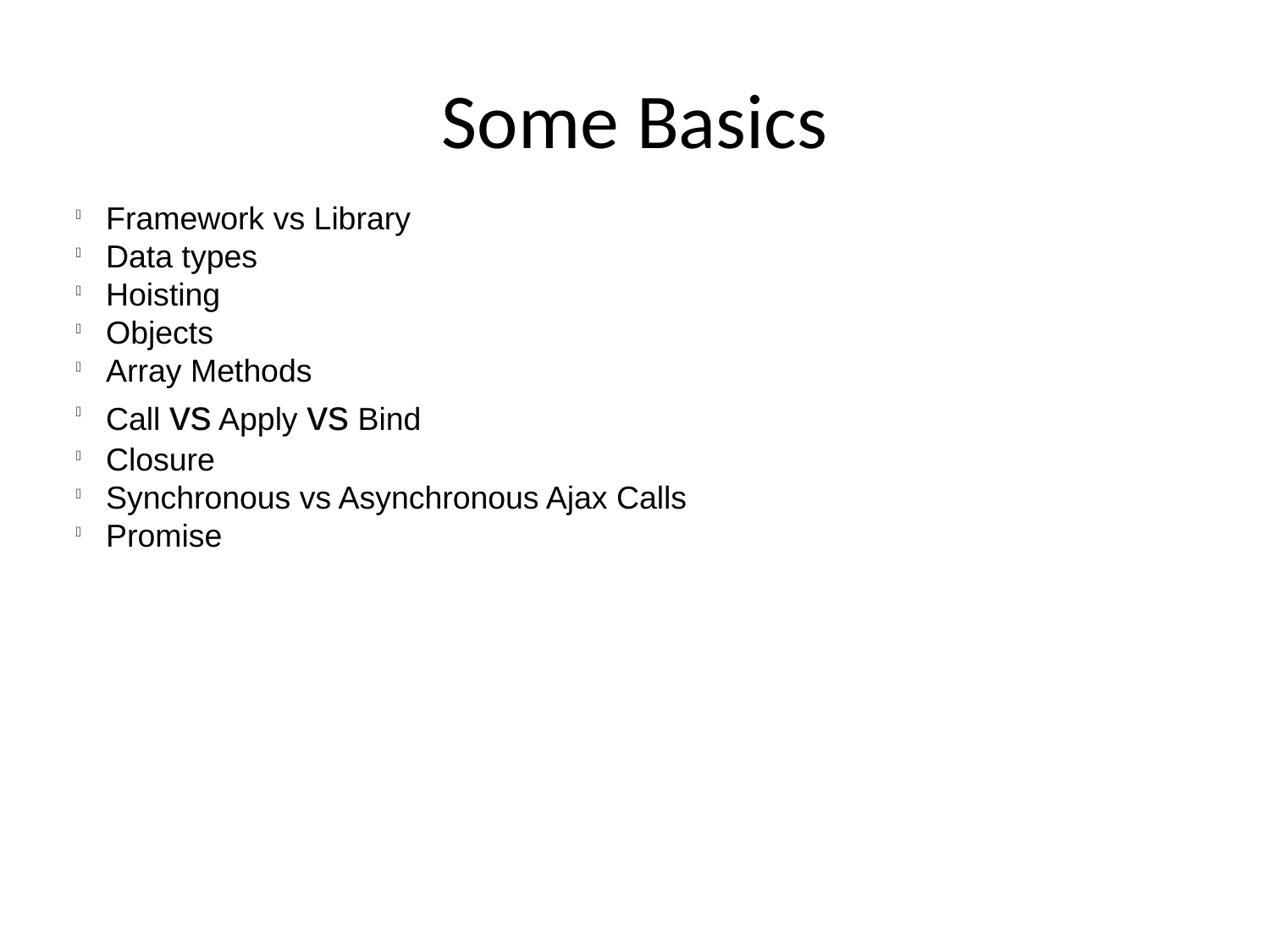

Some Basics
Framework vs Library
Data types
Hoisting
Objects
Array Methods
Call vs Apply vs Bind
Closure
Synchronous vs Asynchronous Ajax Calls
Promise